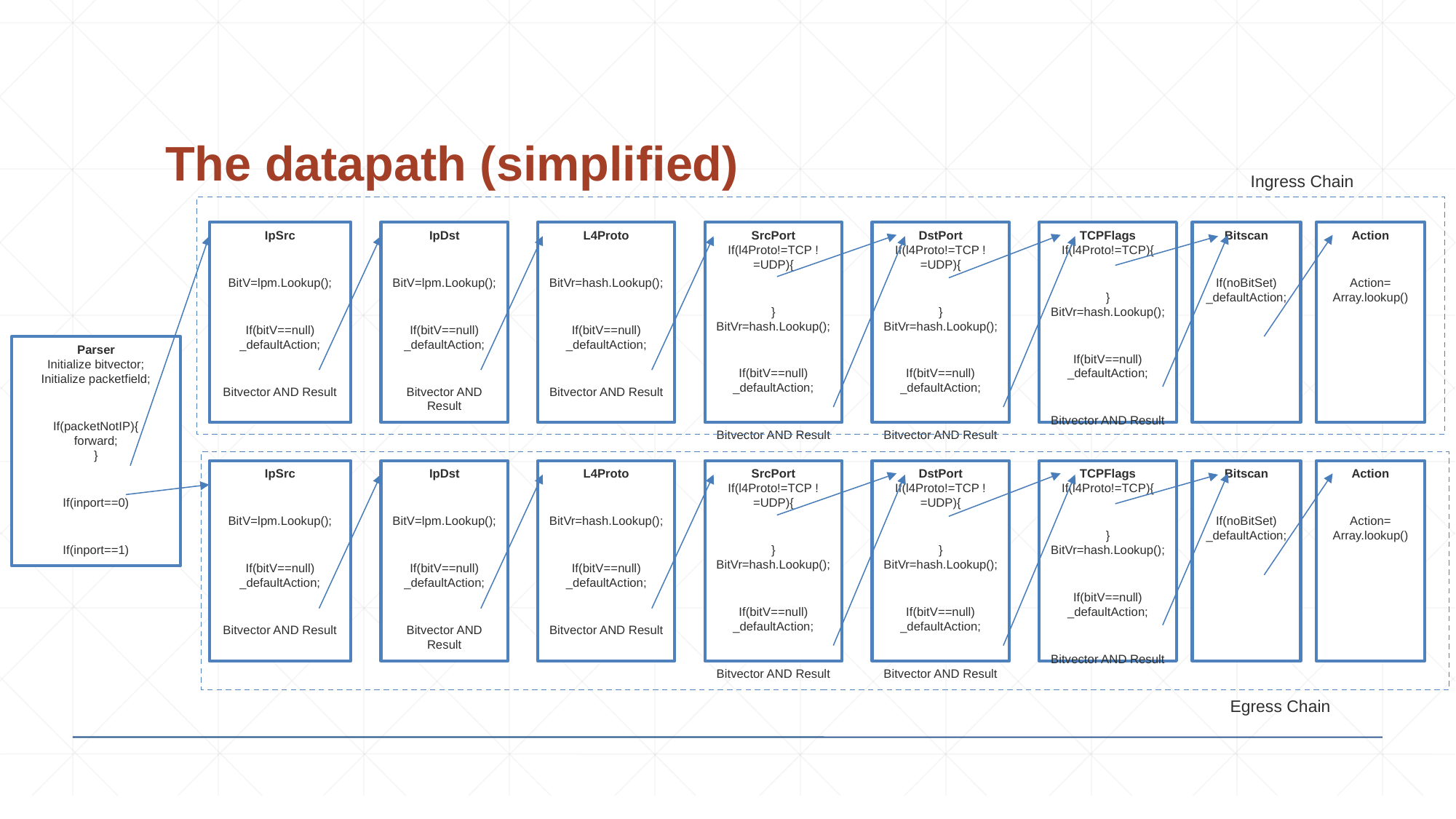

The datapath (simplified)
Ingress Chain

IpSrc

BitV=lpm.Lookup();

If(bitV==null)
_defaultAction;

Bitvector AND Result
IpDst

BitV=lpm.Lookup();

If(bitV==null)
_defaultAction;

Bitvector AND Result
L4Proto

BitVr=hash.Lookup();

If(bitV==null)
_defaultAction;

Bitvector AND Result
SrcPort
If(l4Proto!=TCP !=UDP){

}
BitVr=hash.Lookup();

If(bitV==null)
_defaultAction;

Bitvector AND Result
DstPort
If(l4Proto!=TCP !=UDP){

}
BitVr=hash.Lookup();

If(bitV==null)
_defaultAction;

Bitvector AND Result
TCPFlags
If(l4Proto!=TCP){

}
BitVr=hash.Lookup();

If(bitV==null)
_defaultAction;

Bitvector AND Result
Bitscan

If(noBitSet)
_defaultAction;

Action

Action=
Array.lookup()

Parser
Initialize bitvector;
Initialize packetfield;

If(packetNotIP){
forward;
}

If(inport==0)

If(inport==1)

IpSrc

BitV=lpm.Lookup();

If(bitV==null)
_defaultAction;

Bitvector AND Result
IpDst

BitV=lpm.Lookup();

If(bitV==null)
_defaultAction;

Bitvector AND Result
L4Proto

BitVr=hash.Lookup();

If(bitV==null)
_defaultAction;

Bitvector AND Result
SrcPort
If(l4Proto!=TCP !=UDP){

}
BitVr=hash.Lookup();

If(bitV==null)
_defaultAction;

Bitvector AND Result
DstPort
If(l4Proto!=TCP !=UDP){

}
BitVr=hash.Lookup();

If(bitV==null)
_defaultAction;

Bitvector AND Result
TCPFlags
If(l4Proto!=TCP){

}
BitVr=hash.Lookup();

If(bitV==null)
_defaultAction;

Bitvector AND Result
Bitscan

If(noBitSet)
_defaultAction;

Action

Action=
Array.lookup()

Egress Chain